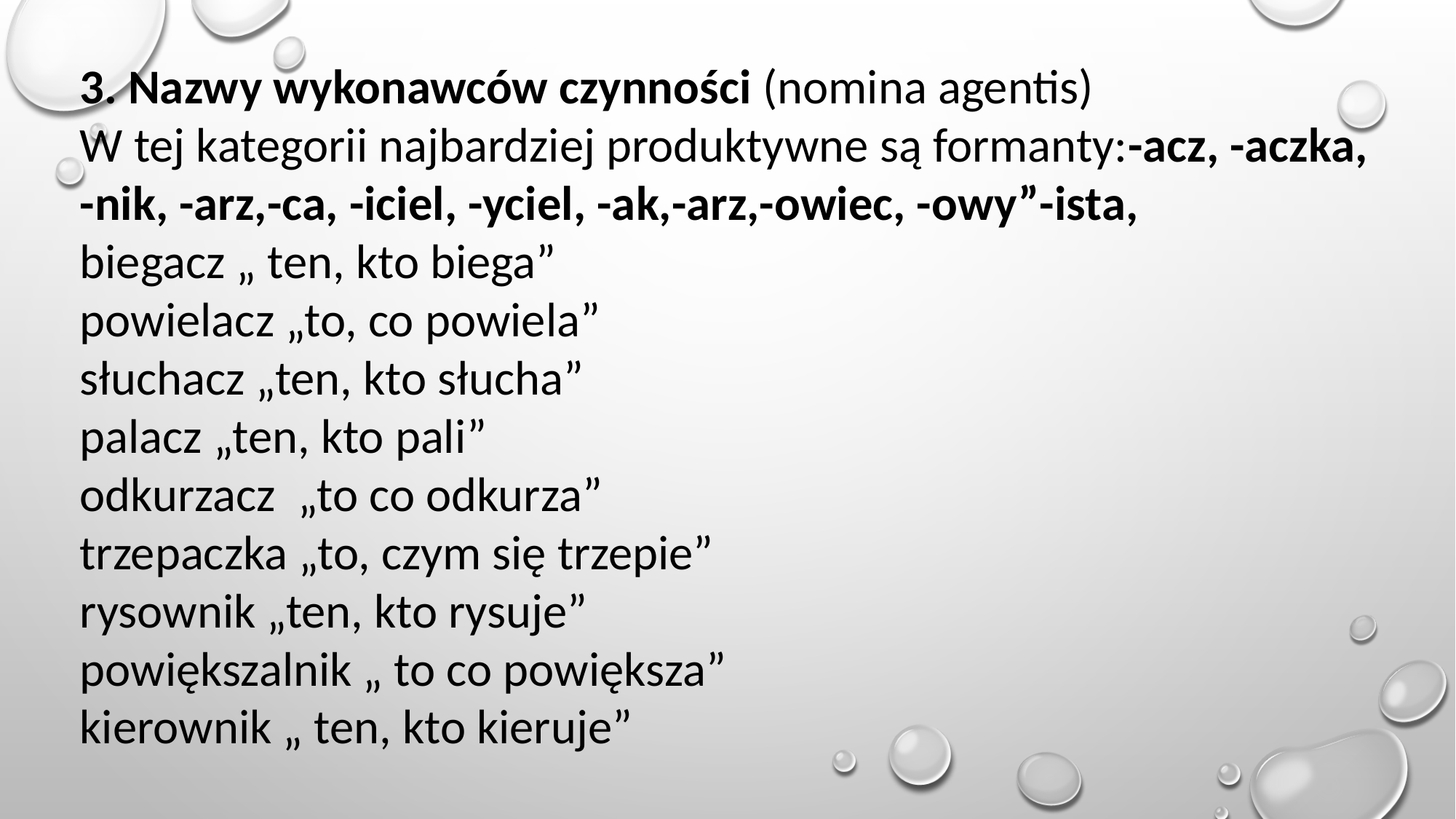

3. Nazwy wykonawców czynności (nomina agentis)
W tej kategorii najbardziej produktywne są formanty:-acz, -aczka, -nik, -arz,-ca, -iciel, -yciel, -ak,-arz,-owiec, -owy”-ista,
biegacz „ ten, kto biega”
powielacz „to, co powiela”
słuchacz „ten, kto słucha”
palacz „ten, kto pali”
odkurzacz  „to co odkurza”
trzepaczka „to, czym się trzepie”
rysownik „ten, kto rysuje”
powiększalnik „ to co powiększa”
kierownik „ ten, kto kieruje”